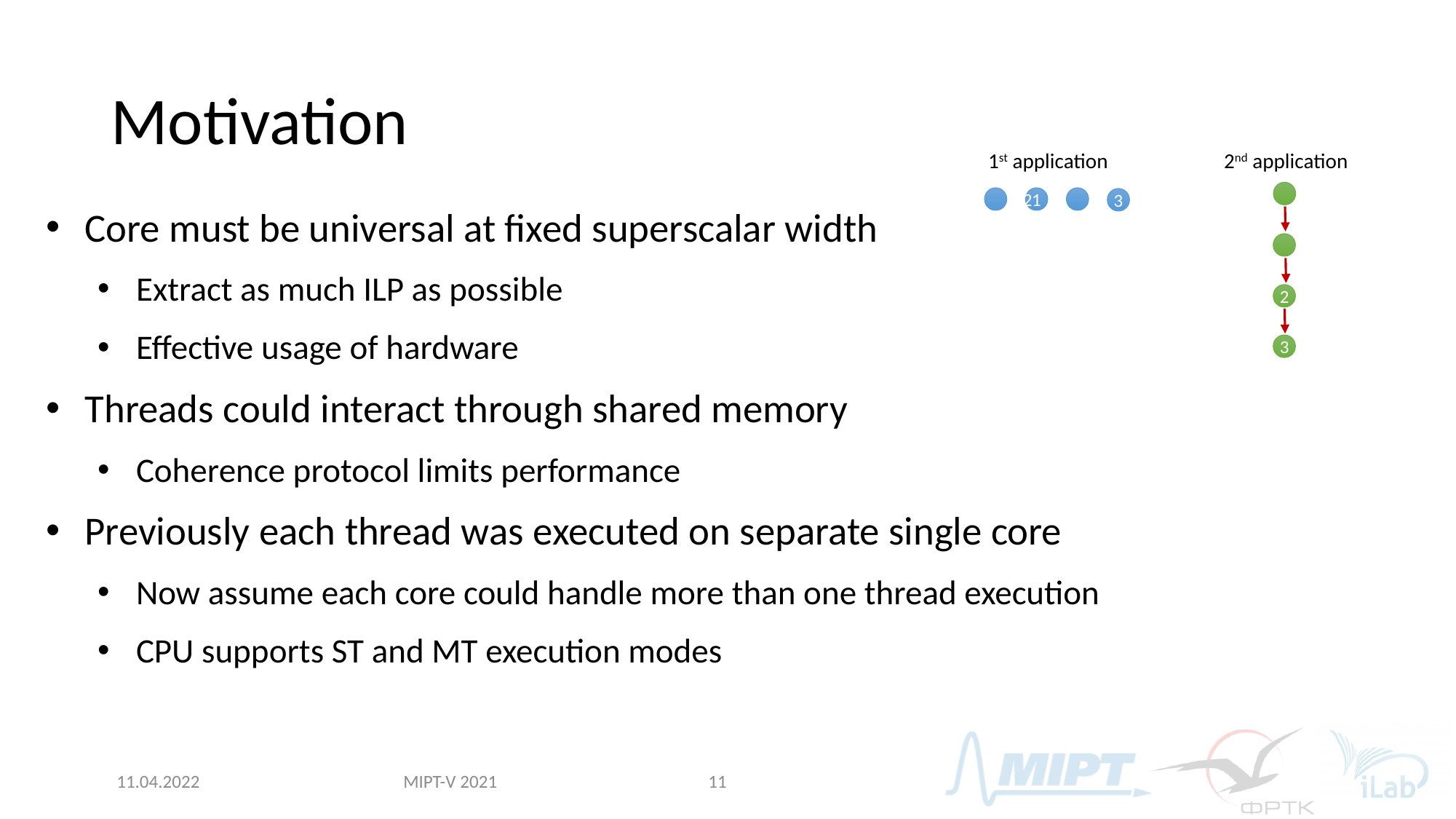

# Motivation
1st application
2
1
0
3
2nd application
0
1
2
3
Core must be universal at fixed superscalar width
Extract as much ILP as possible
Effective usage of hardware
Threads could interact through shared memory
Coherence protocol limits performance
Previously each thread was executed on separate single core
Now assume each core could handle more than one thread execution
CPU supports ST and MT execution modes

MIPT-V 2021
11.04.2022
11